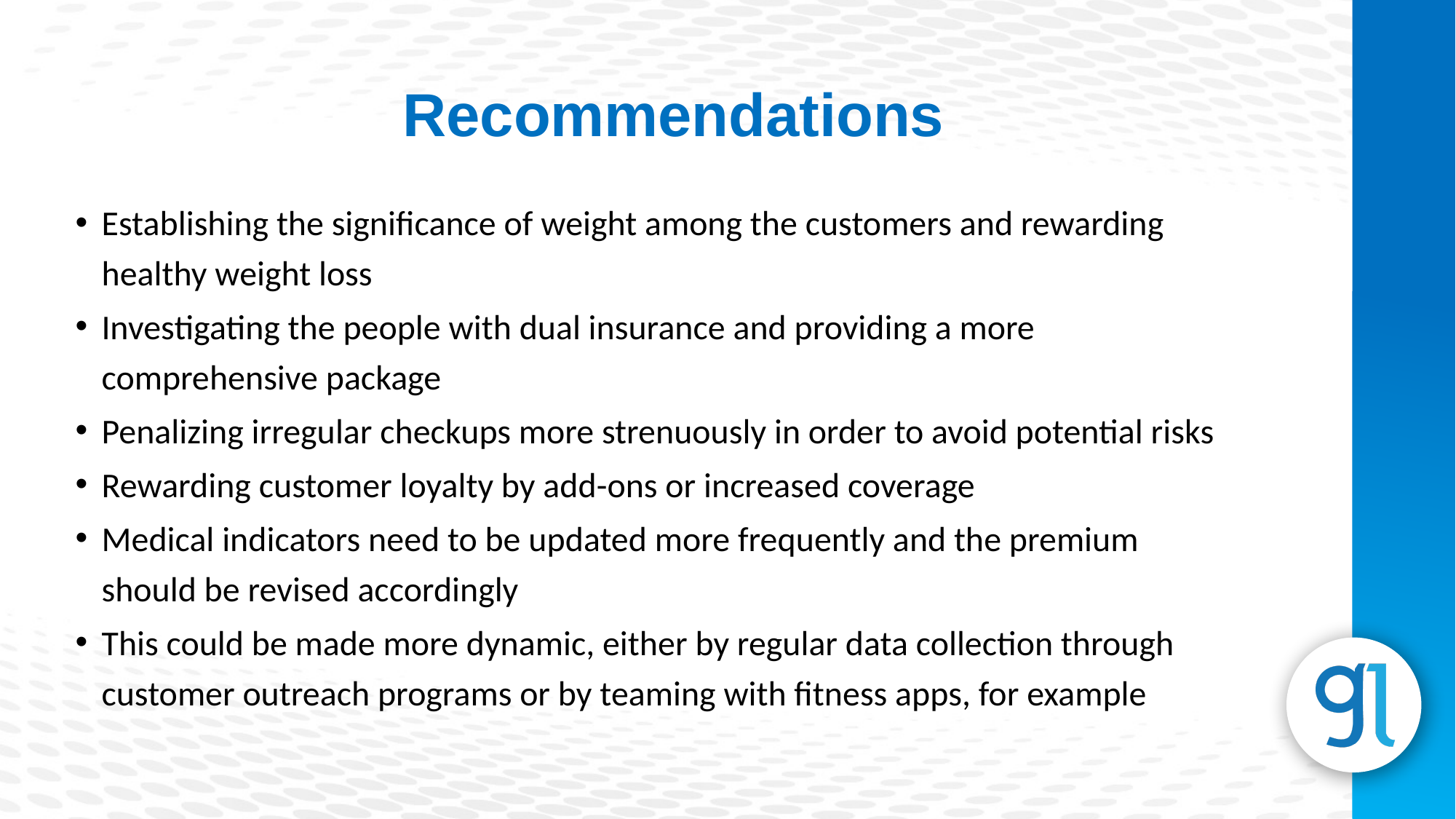

Recommendations
Establishing the significance of weight among the customers and rewarding healthy weight loss
Investigating the people with dual insurance and providing a more comprehensive package
Penalizing irregular checkups more strenuously in order to avoid potential risks
Rewarding customer loyalty by add-ons or increased coverage
Medical indicators need to be updated more frequently and the premium should be revised accordingly
This could be made more dynamic, either by regular data collection through customer outreach programs or by teaming with fitness apps, for example